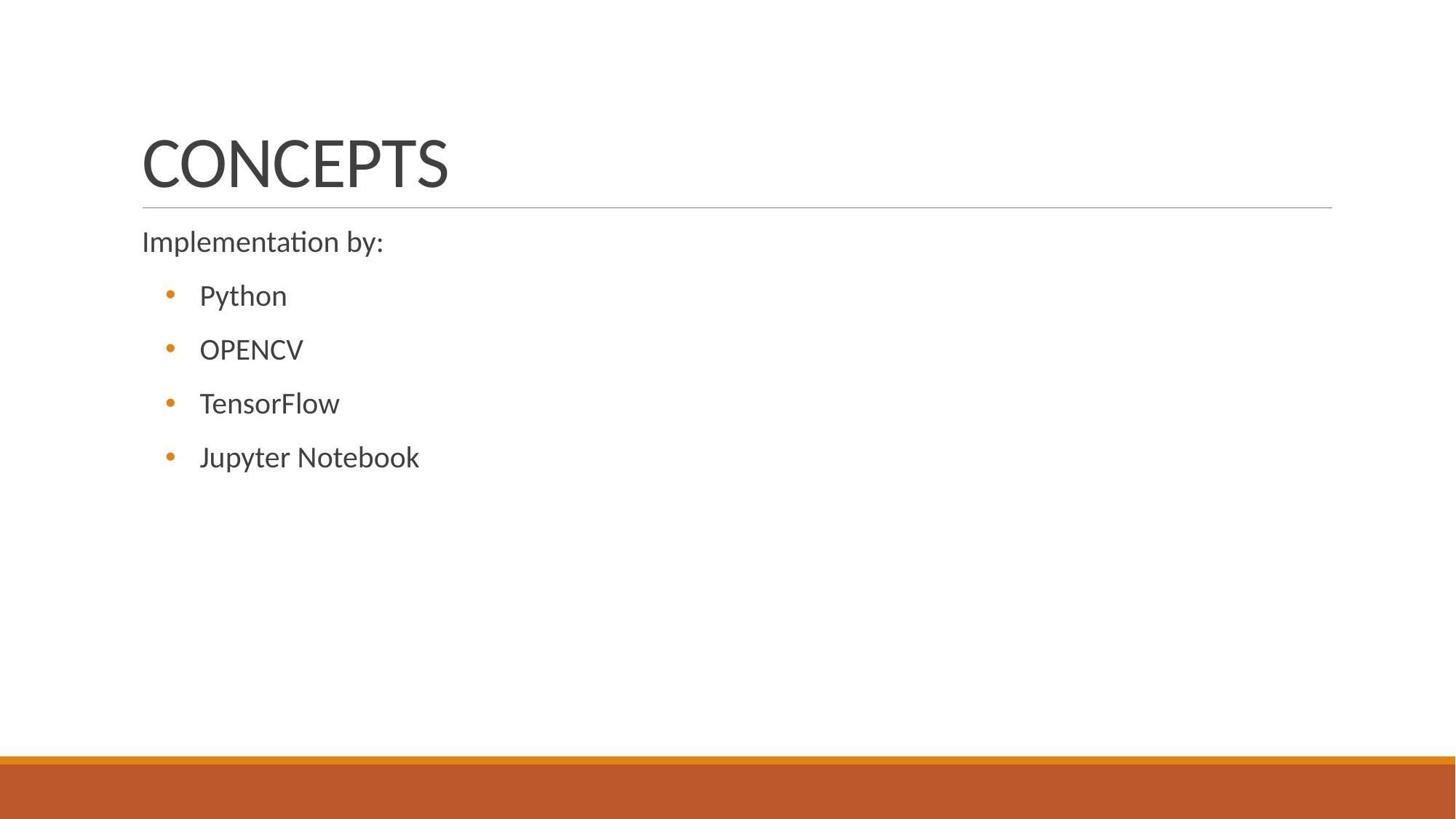

# CONCEPTS
Implementation by:
Python
OPENCV
TensorFlow
Jupyter Notebook